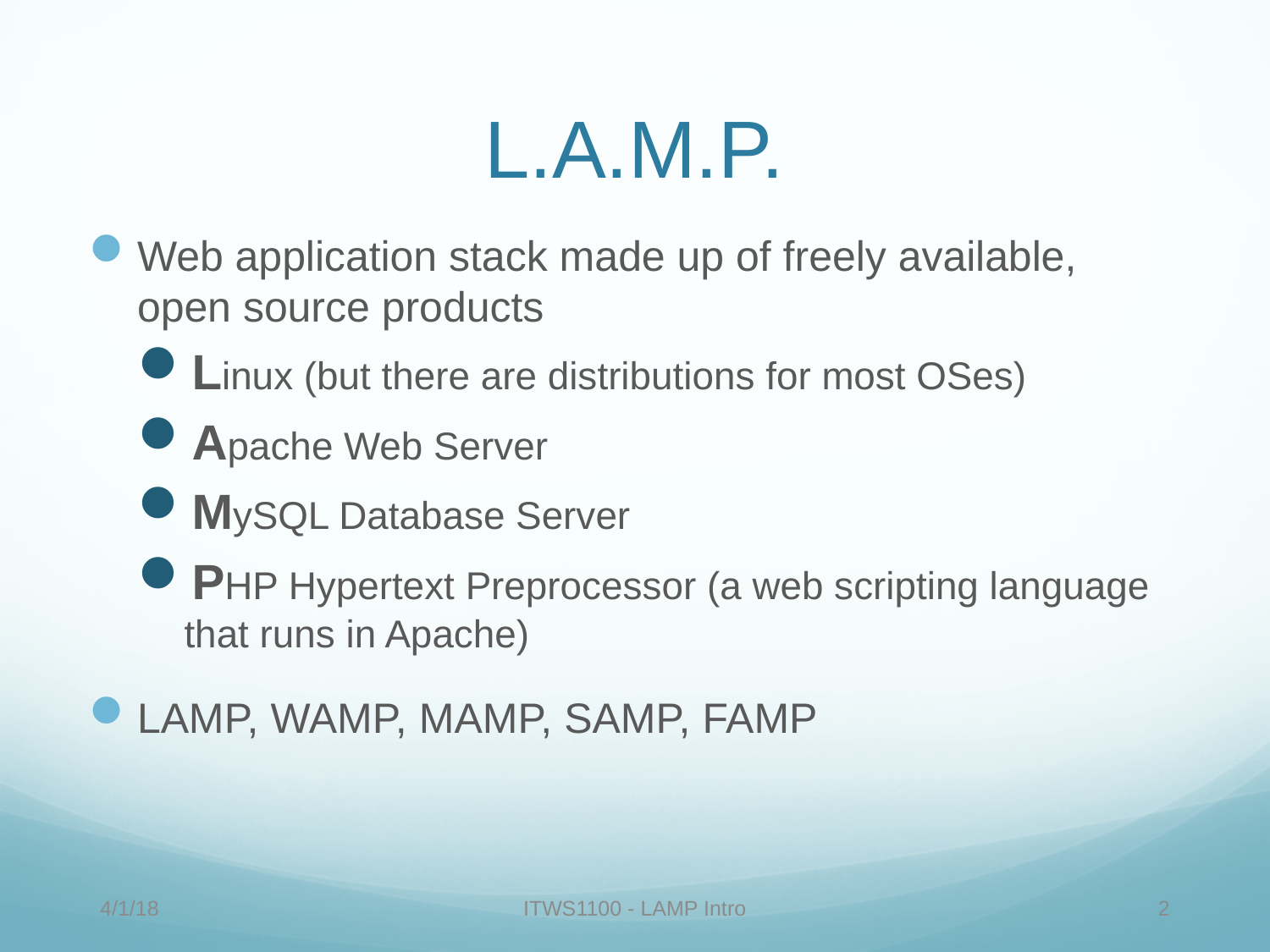

# L.A.M.P.
Web application stack made up of freely available, open source products
Linux (but there are distributions for most OSes)
Apache Web Server
MySQL Database Server
PHP Hypertext Preprocessor (a web scripting language that runs in Apache)
LAMP, WAMP, MAMP, SAMP, FAMP
4/1/18
ITWS1100 - LAMP Intro
2